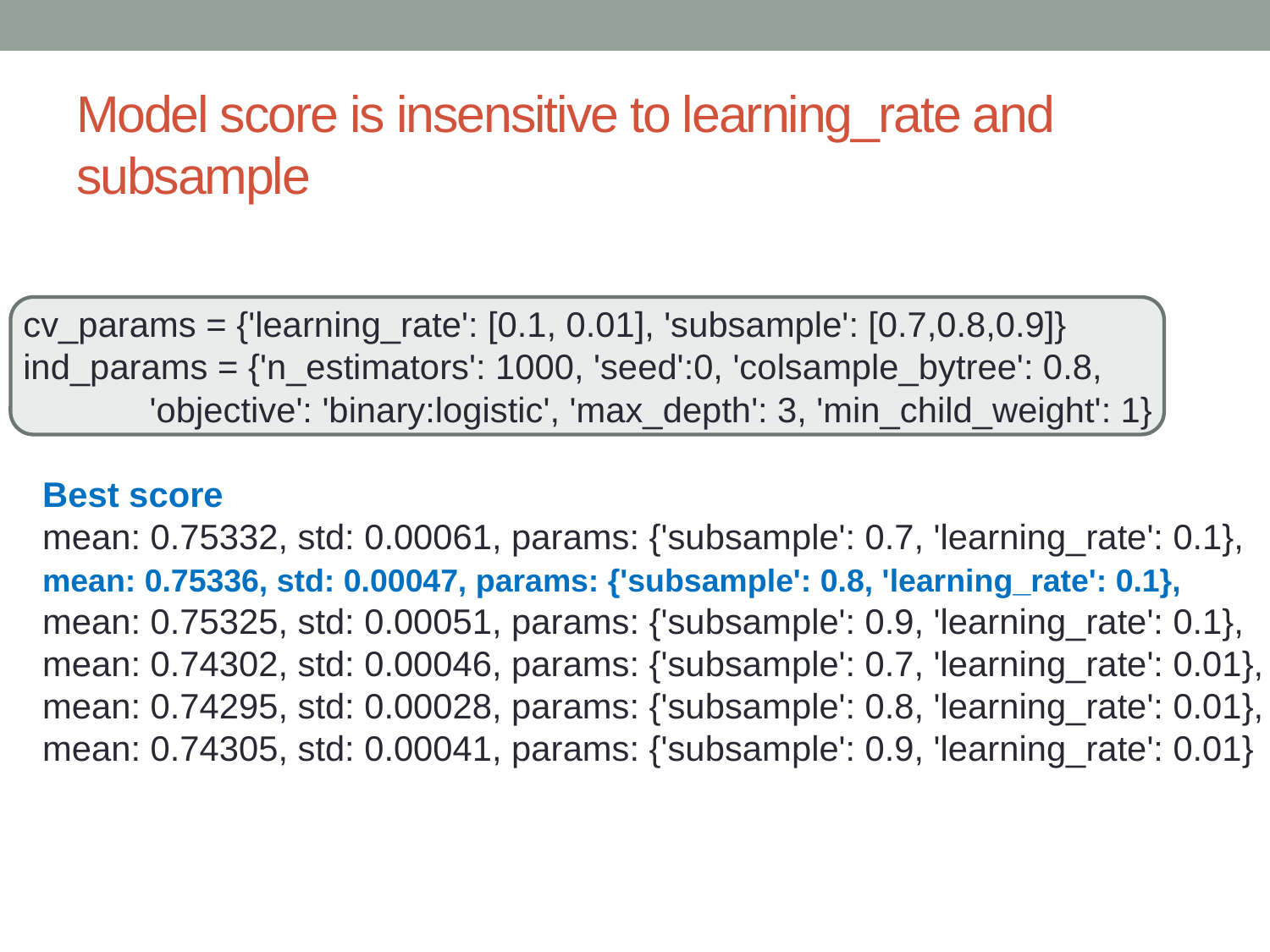

# Model score is insensitive to learning_rate and subsample
cv_params = {'learning_rate': [0.1, 0.01], 'subsample': [0.7,0.8,0.9]}
ind_params = {'n_estimators': 1000, 'seed':0, 'colsample_bytree': 0.8,
             'objective': 'binary:logistic', 'max_depth': 3, 'min_child_weight': 1}

  Best score
  mean: 0.75332, std: 0.00061, params: {'subsample': 0.7, 'learning_rate': 0.1},
  mean: 0.75336, std: 0.00047, params: {'subsample': 0.8, 'learning_rate': 0.1},
  mean: 0.75325, std: 0.00051, params: {'subsample': 0.9, 'learning_rate': 0.1},
  mean: 0.74302, std: 0.00046, params: {'subsample': 0.7, 'learning_rate': 0.01},
  mean: 0.74295, std: 0.00028, params: {'subsample': 0.8, 'learning_rate': 0.01},
  mean: 0.74305, std: 0.00041, params: {'subsample': 0.9, 'learning_rate': 0.01}